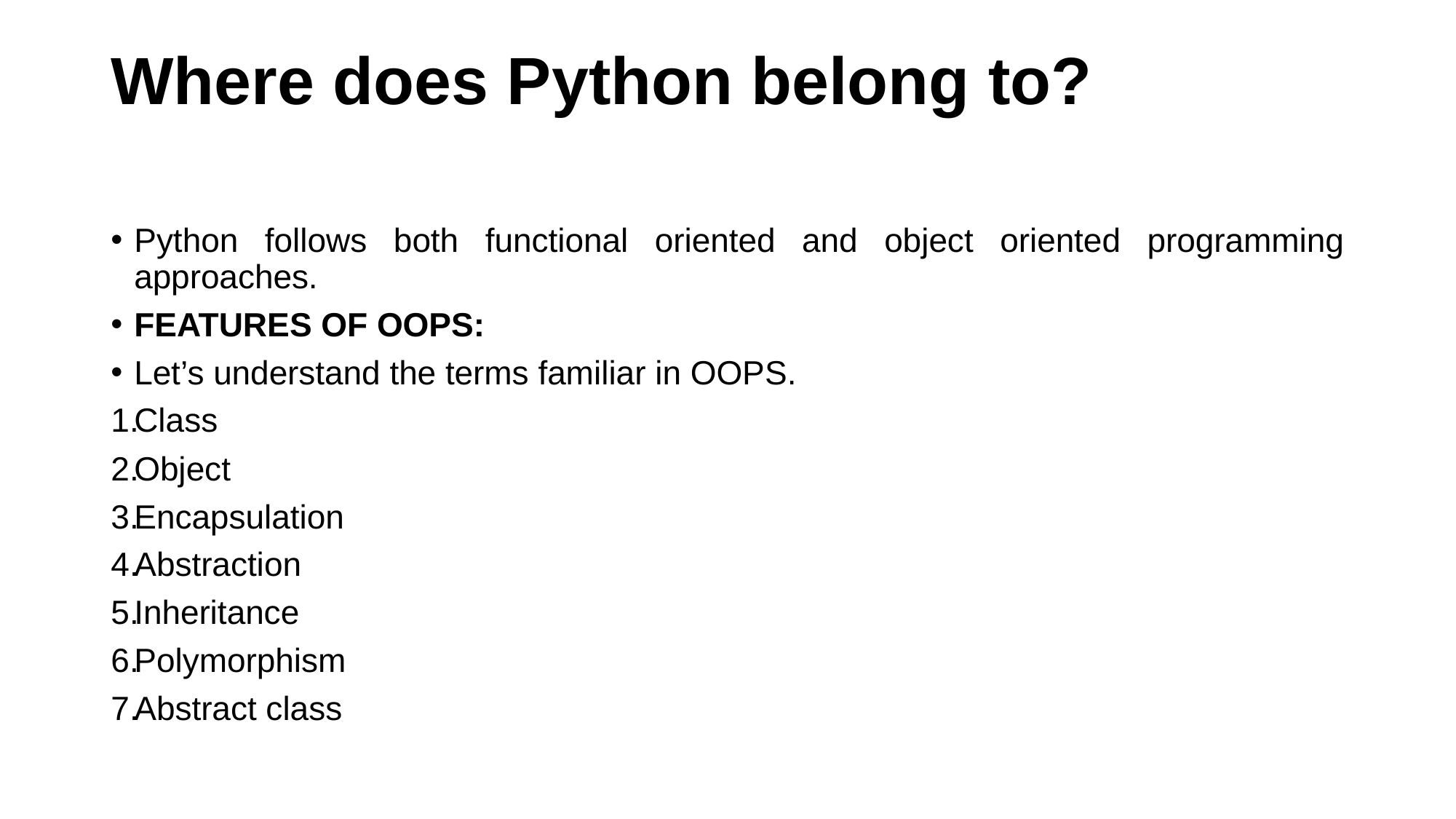

# Where does Python belong to?
Python follows both functional oriented and object oriented programming approaches.
FEATURES OF OOPS:
Let’s understand the terms familiar in OOPS.
Class
Object
Encapsulation
Abstraction
Inheritance
Polymorphism
Abstract class